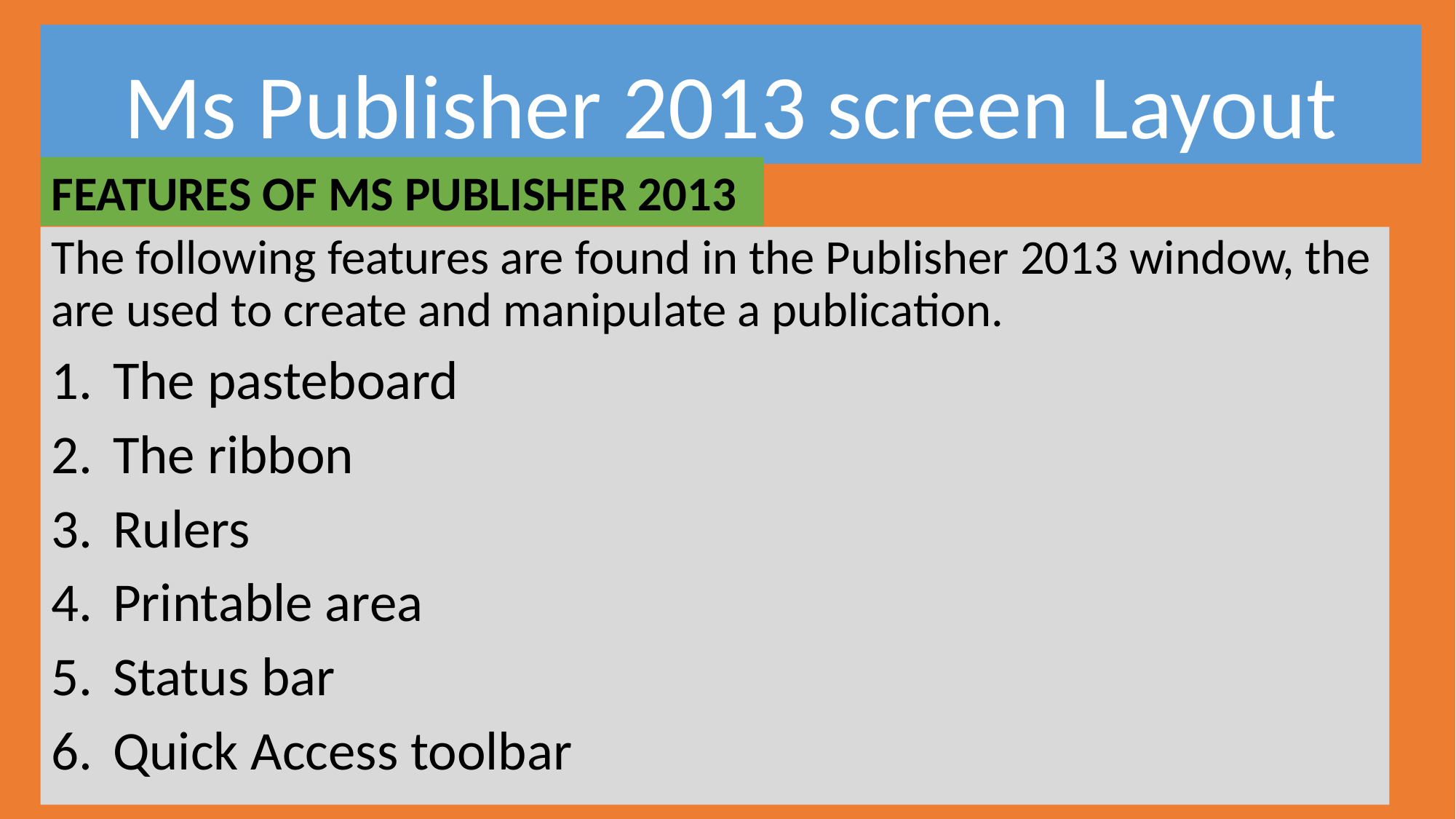

# Ms Publisher 2013 screen Layout
FEATURES OF MS PUBLISHER 2013
The following features are found in the Publisher 2013 window, the are used to create and manipulate a publication.
The pasteboard
The ribbon
Rulers
Printable area
Status bar
Quick Access toolbar
Ms Publisher Notes |  Mr. Castro O.  | F2